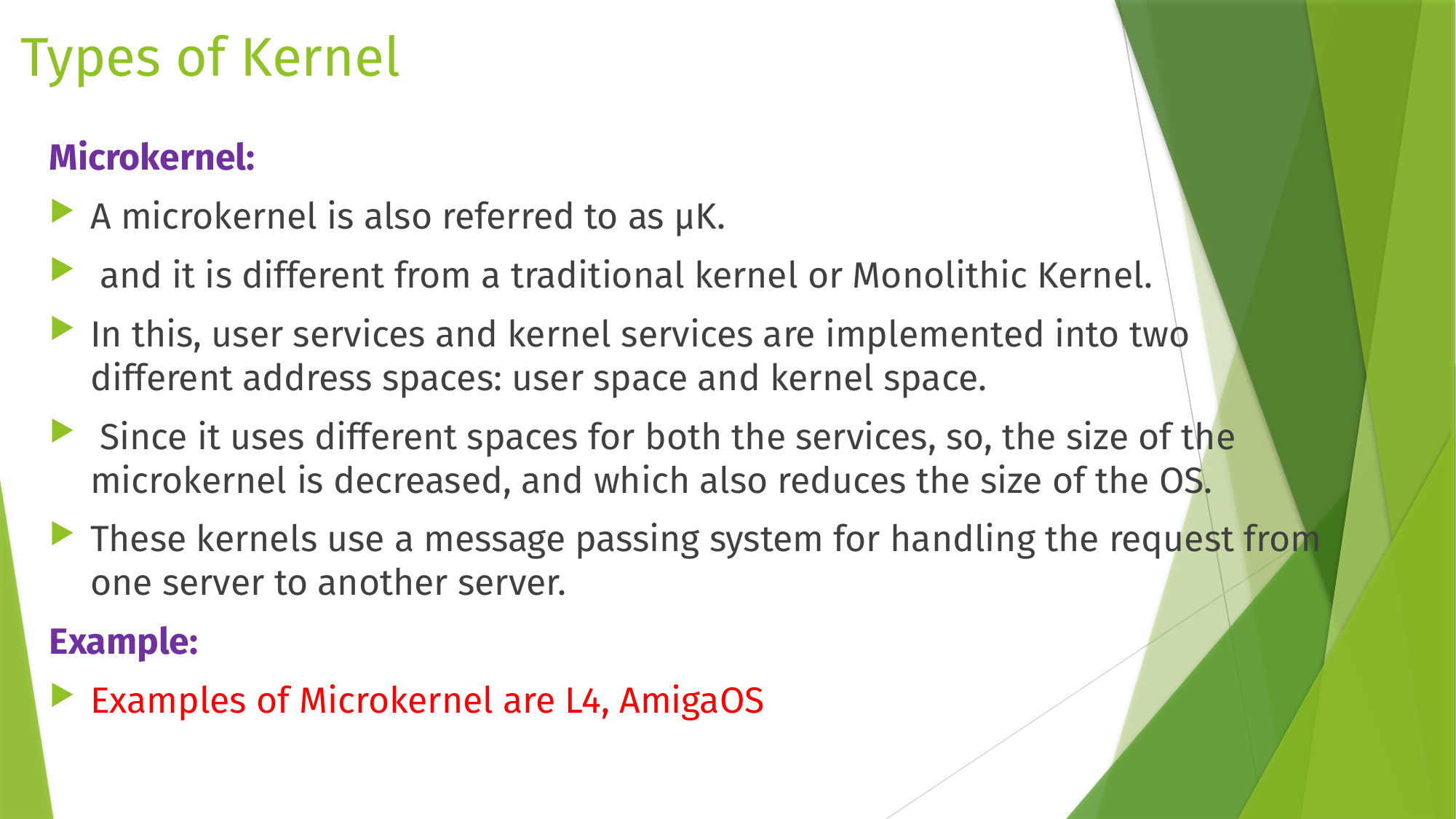

# Types of Kernel
Microkernel:
A microkernel is also referred to as μK.
 and it is different from a traditional kernel or Monolithic Kernel.
In this, user services and kernel services are implemented into two different address spaces: user space and kernel space.
 Since it uses different spaces for both the services, so, the size of the microkernel is decreased, and which also reduces the size of the OS.
These kernels use a message passing system for handling the request from one server to another server.
Example:
Examples of Microkernel are L4, AmigaOS